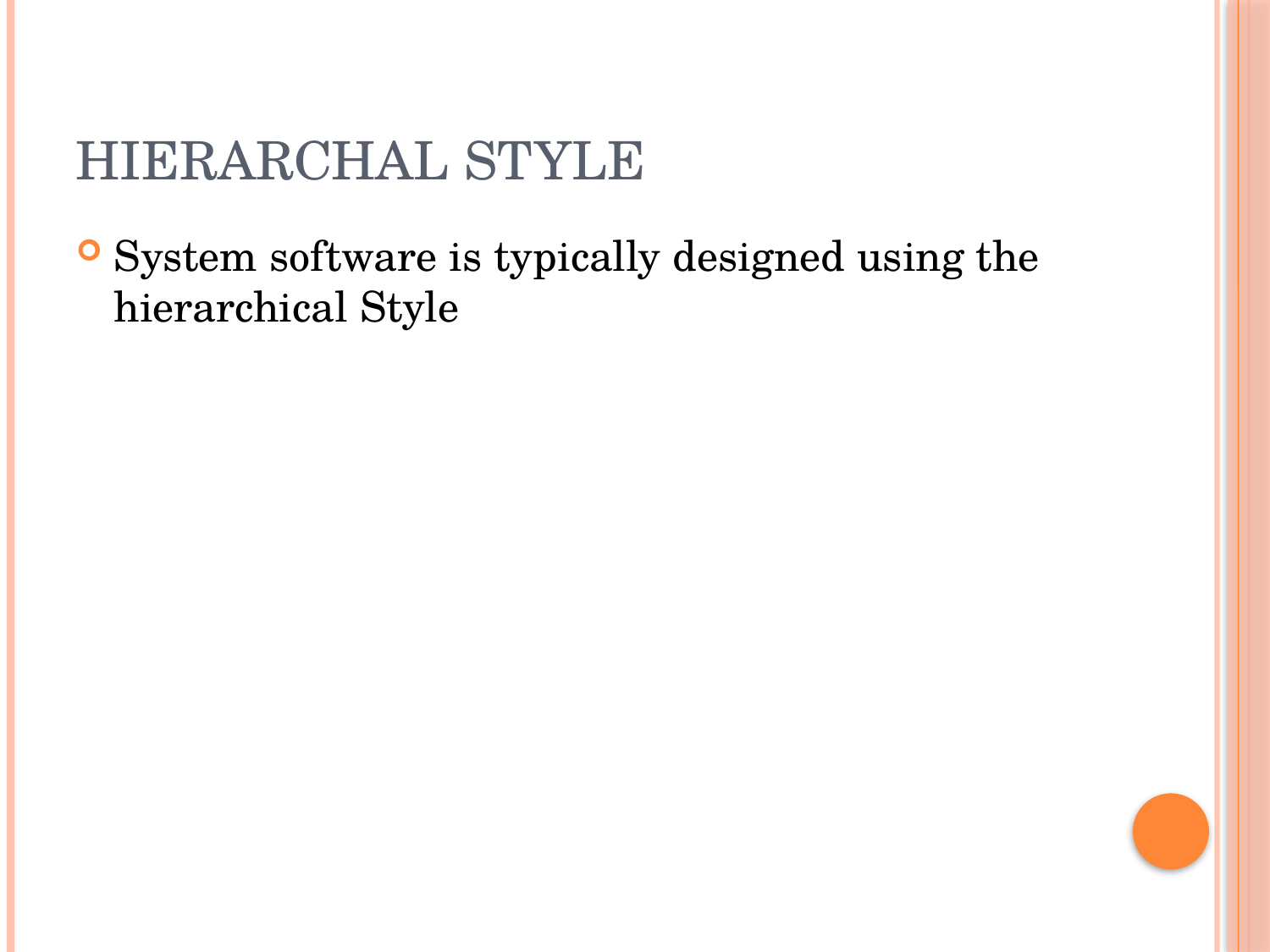

# Hierarchal Style
System software is typically designed using the hierarchical Style